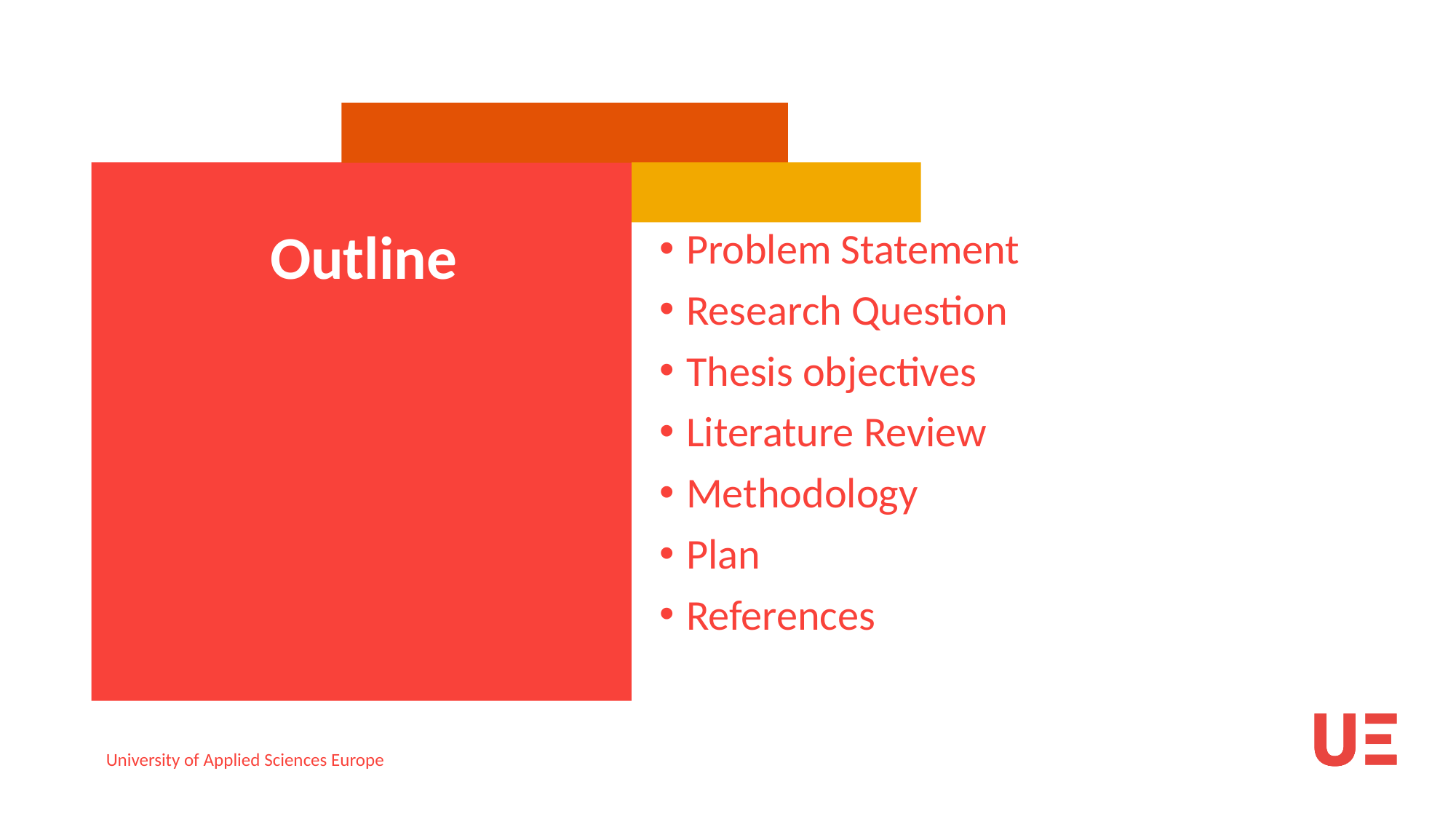

Outline
line
Problem Statement
Research Question
Thesis objectives
Literature Review
Methodology
Plan
References
University of Applied Sciences Europe